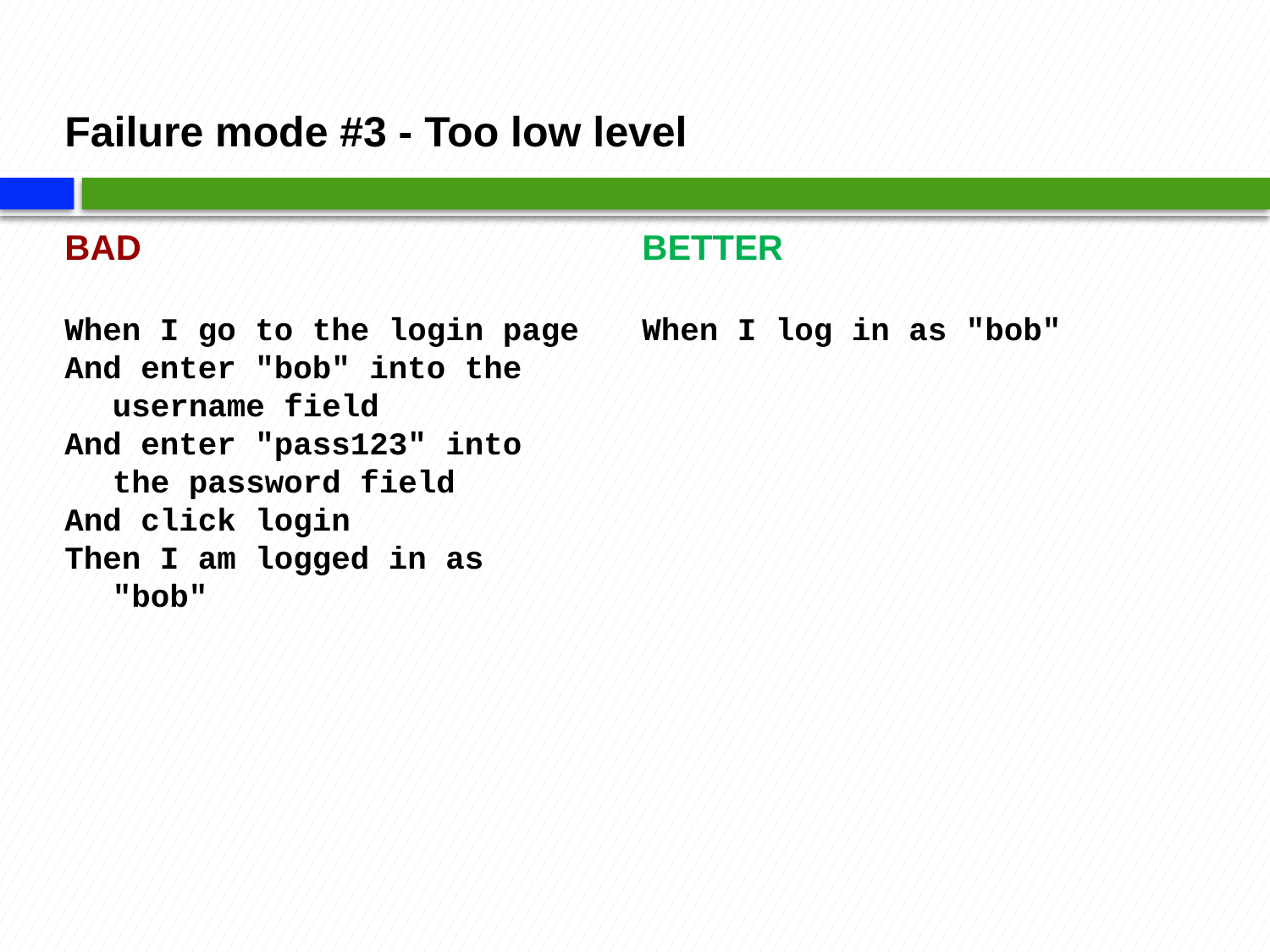

# Failure mode #3 - Too low level
BAD

When I go to the login page
And enter "bob" into the username field
And enter "pass123" into the password field
And click login
Then I am logged in as "bob"

BETTER

When I log in as "bob"